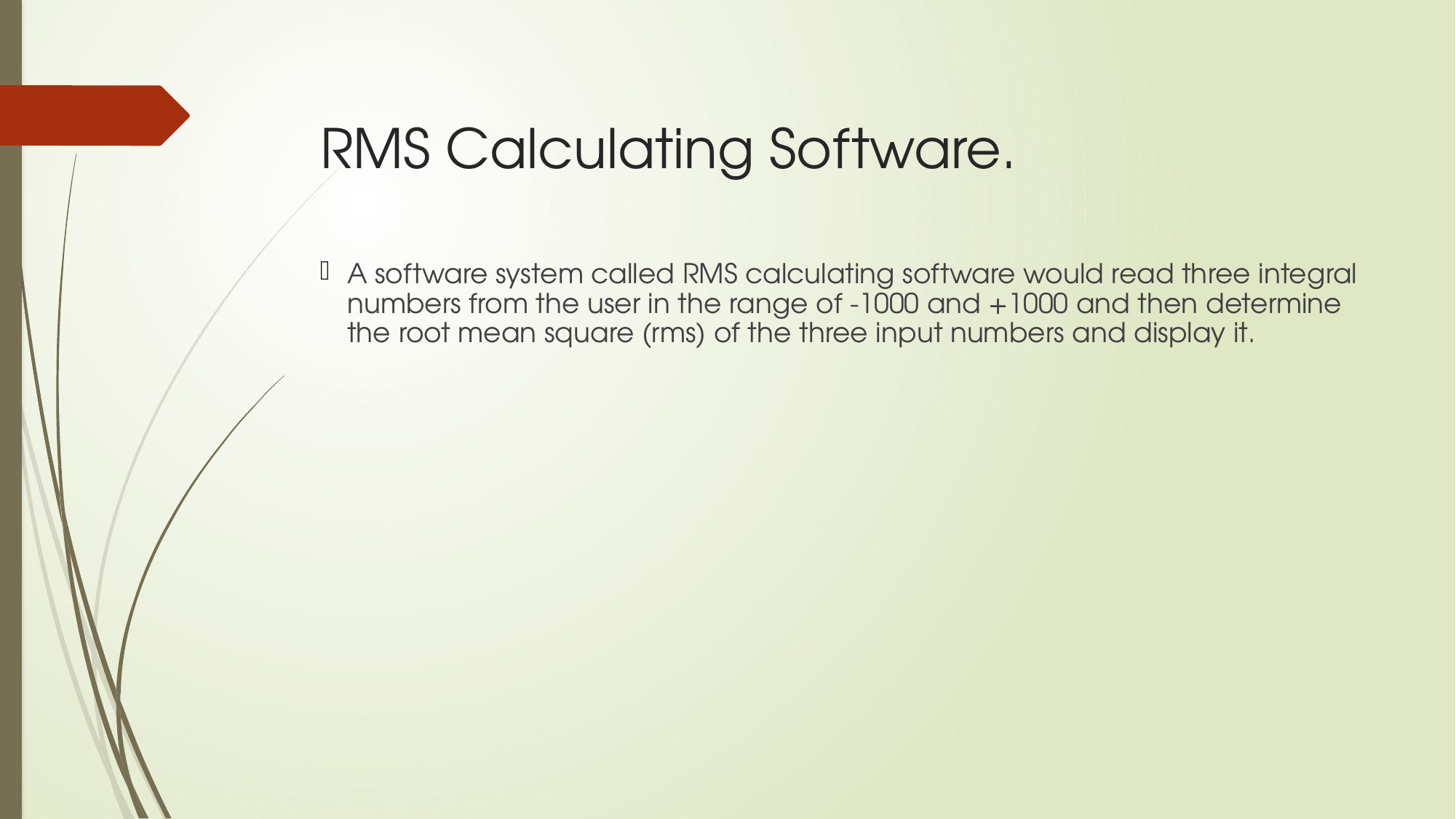

# RMS Calculating Software.
A software system called RMS calculating software would read three integral numbers from the user in the range of -1000 and +1000 and then determine the root mean square (rms) of the three input numbers and display it.